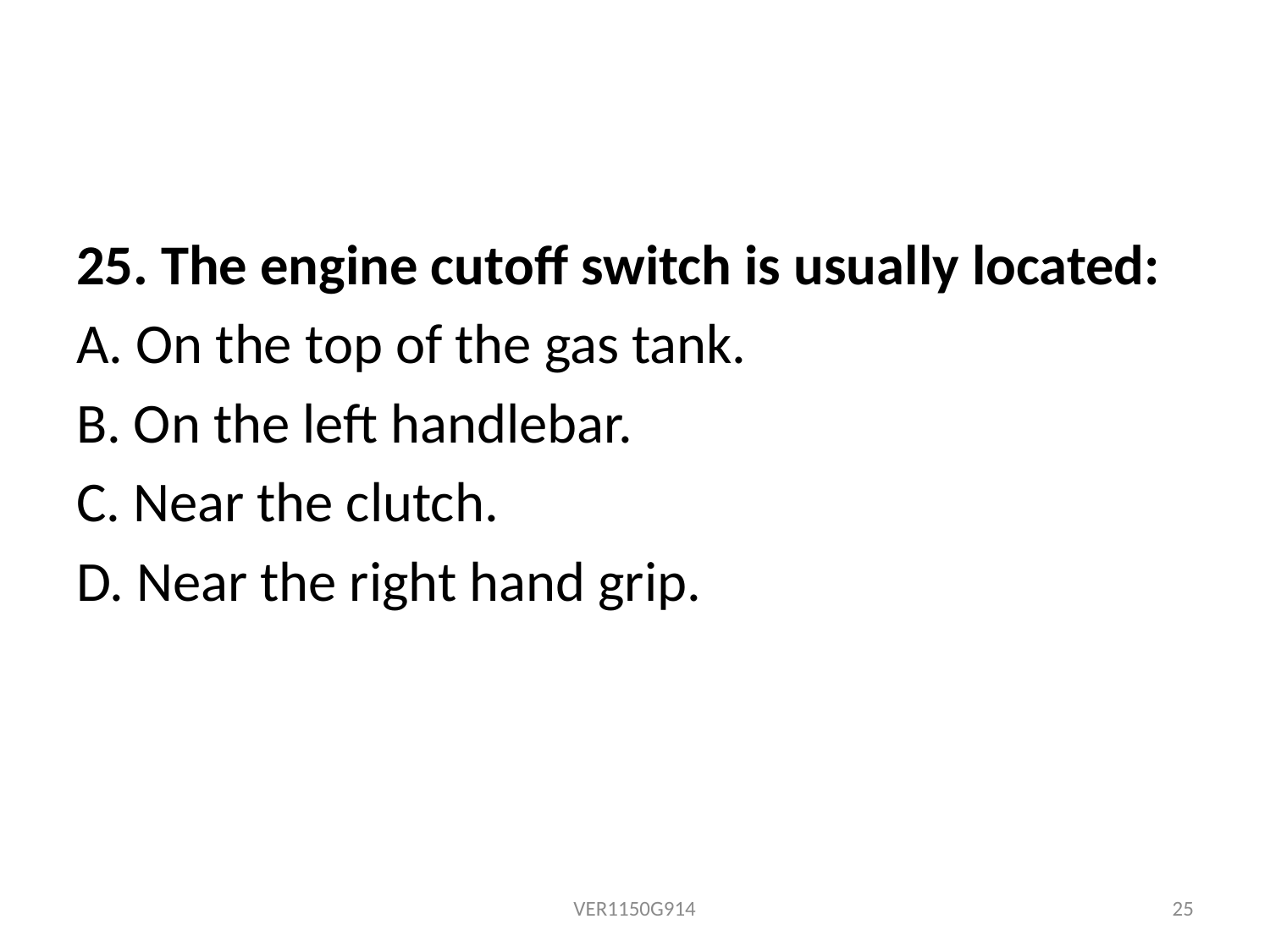

25. The engine cutoff switch is usually located:
A. On the top of the gas tank.
B. On the left handlebar.
C. Near the clutch.
D. Near the right hand grip.

VER1150G914
25